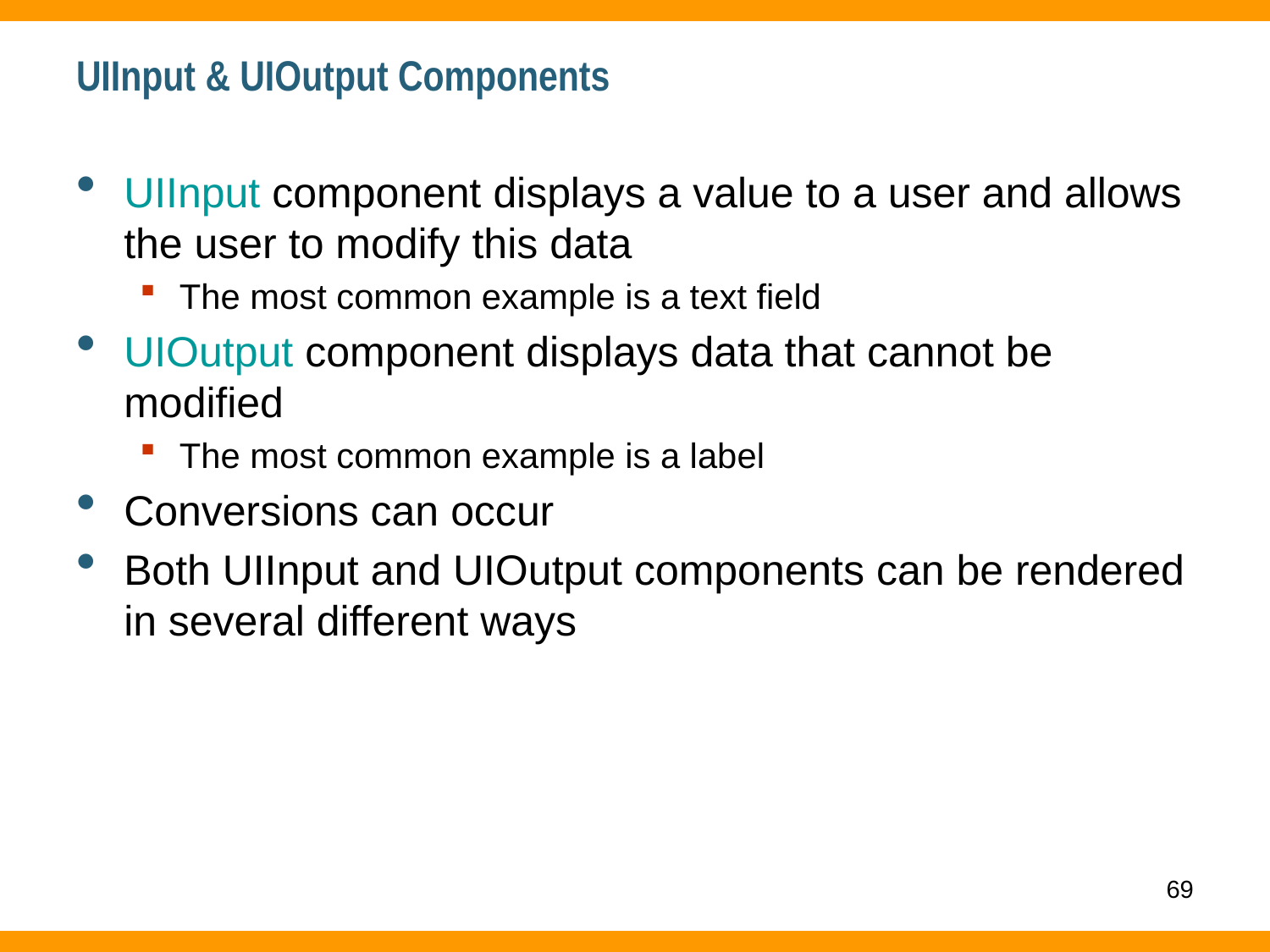

# UIInput & UIOutput Components
UIInput component displays a value to a user and allows the user to modify this data
The most common example is a text field
UIOutput component displays data that cannot be modified
The most common example is a label
Conversions can occur
Both UIInput and UIOutput components can be rendered in several different ways

69